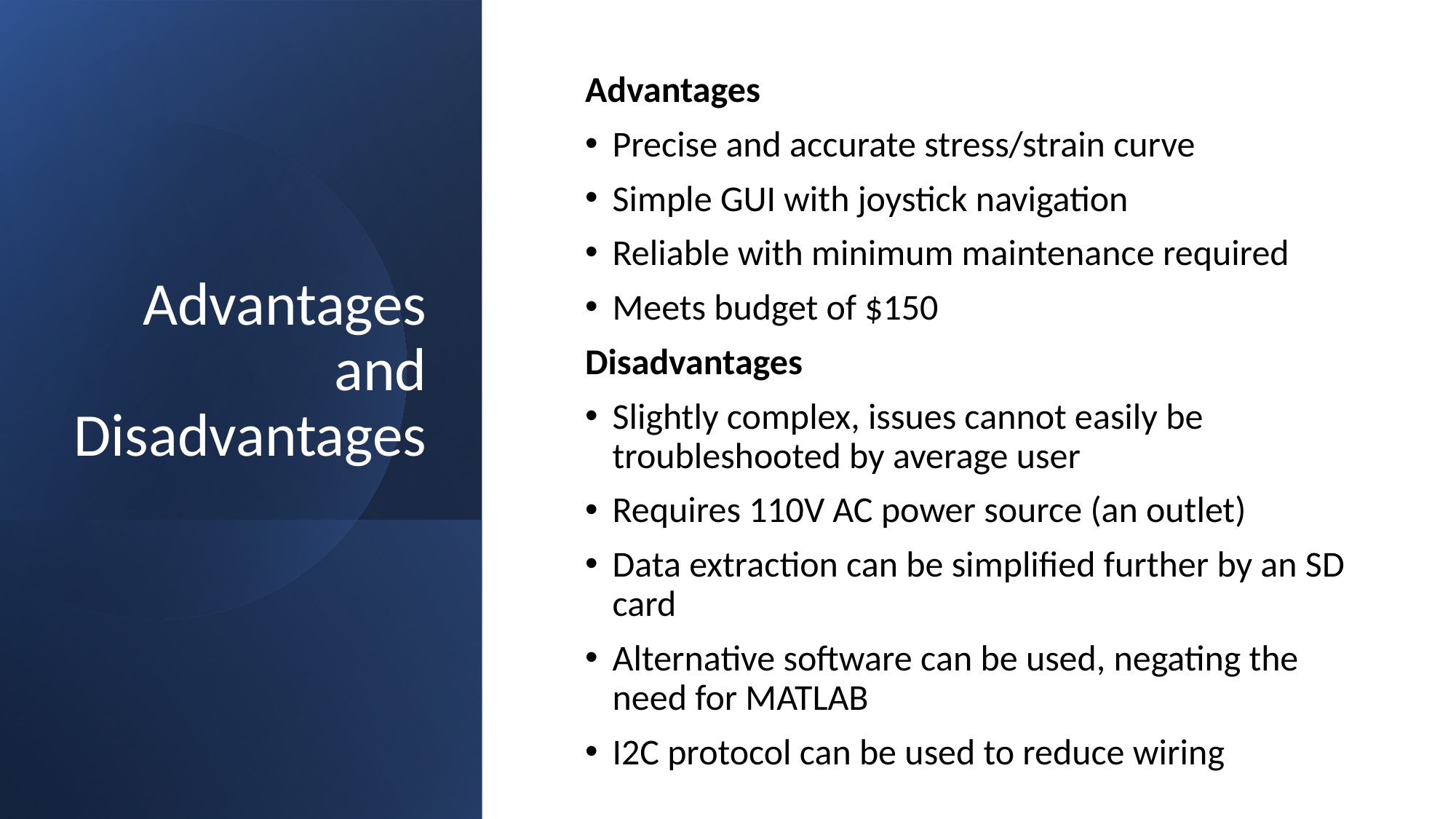

Advantages
Precise and accurate stress/strain curve
Simple GUI with joystick navigation
Reliable with minimum maintenance required
Meets budget of $150
Disadvantages
Slightly complex, issues cannot easily be troubleshooted by average user
Requires 110V AC power source (an outlet)
Data extraction can be simplified further by an SD card
Alternative software can be used, negating the need for MATLAB
I2C protocol can be used to reduce wiring
# Advantages and Disadvantages